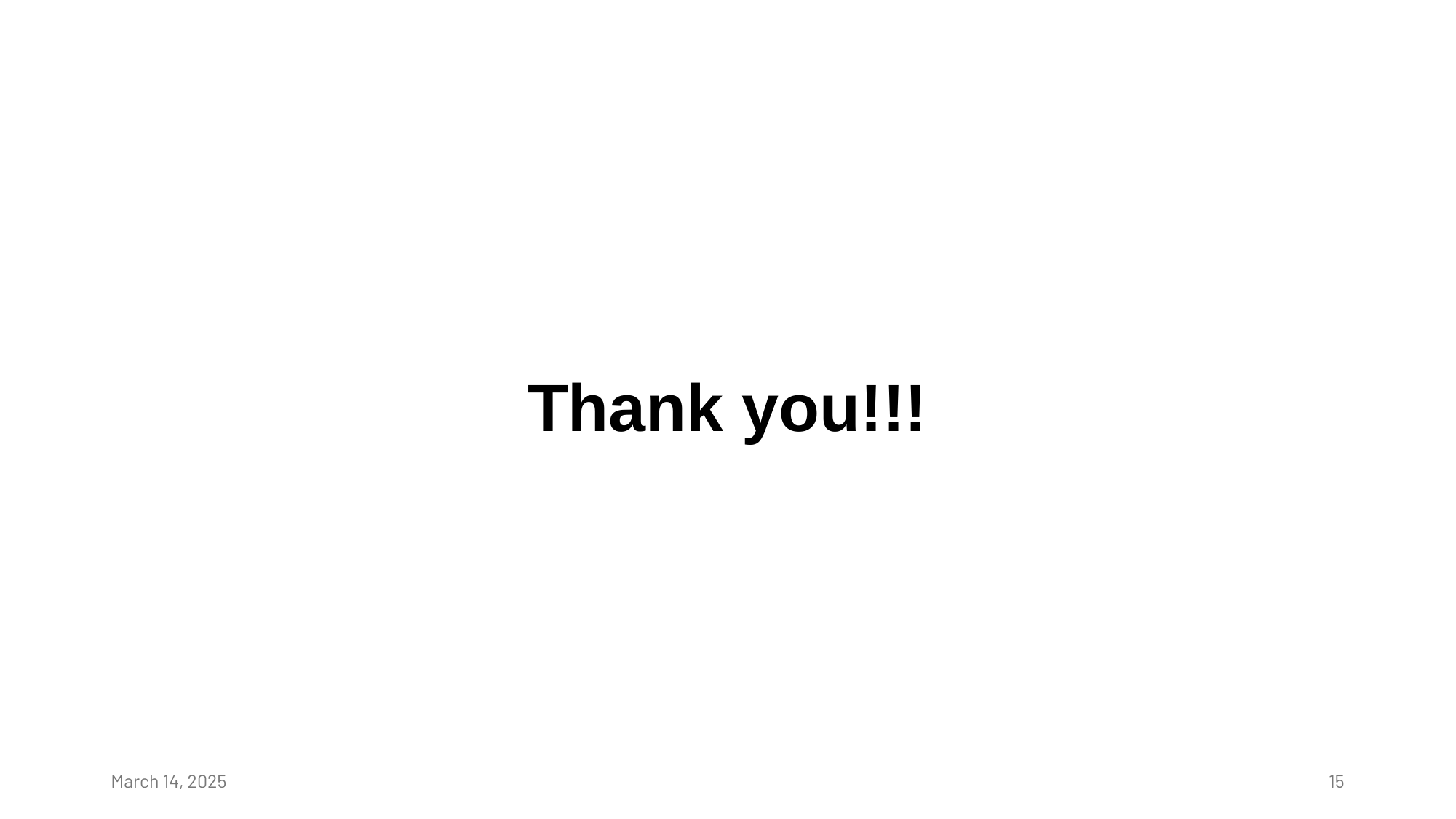

# Thank you!!!
March 14, 2025
15